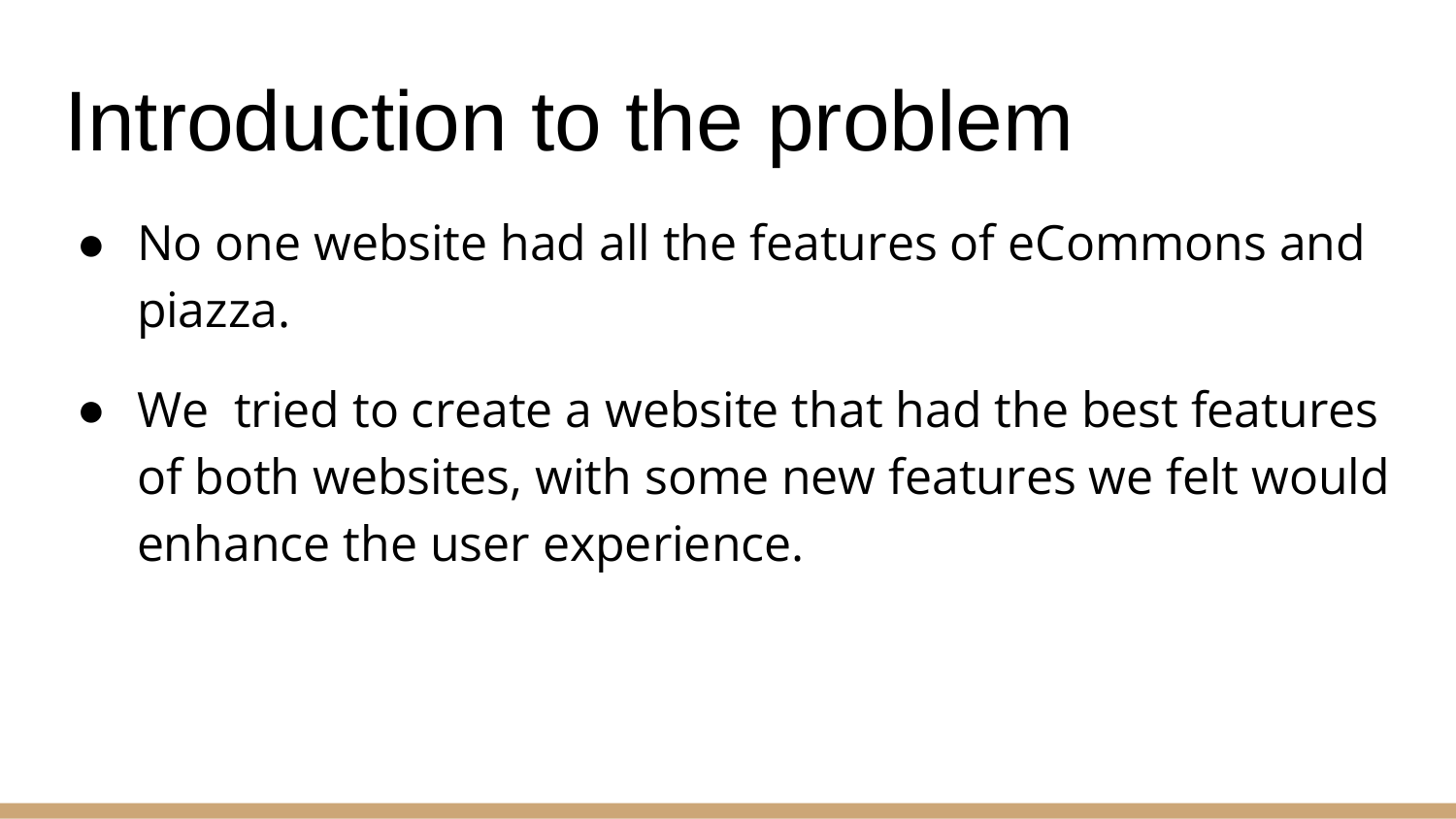

# Introduction to the problem

No one website had all the features of eCommons and piazza.
We  tried to create a website that had the best features of both websites, with some new features we felt would enhance the user experience.